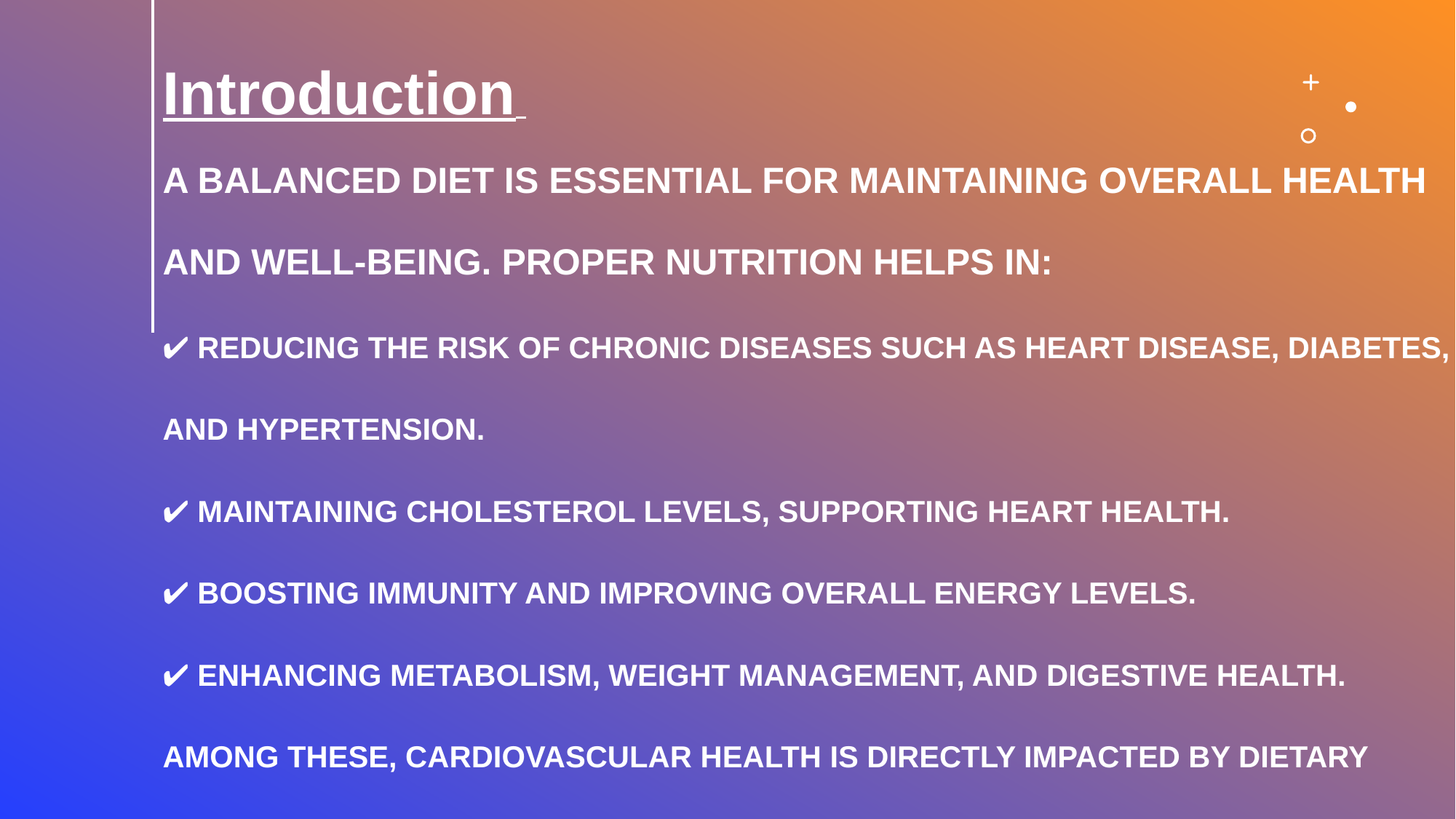

Introduction
# A balanced diet is essential for maintaining overall health and well-being. Proper nutrition helps in: ✔ Reducing the risk of chronic diseases such as heart disease, diabetes, and hypertension. ✔ Maintaining cholesterol levels, supporting heart health. ✔ Boosting immunity and improving overall energy levels. ✔ Enhancing metabolism, weight management, and digestive health. Among these, cardiovascular health is directly impacted by dietary habits, making personalized diet recommendations crucial for people with high cholesterol or other lipid imbalances.